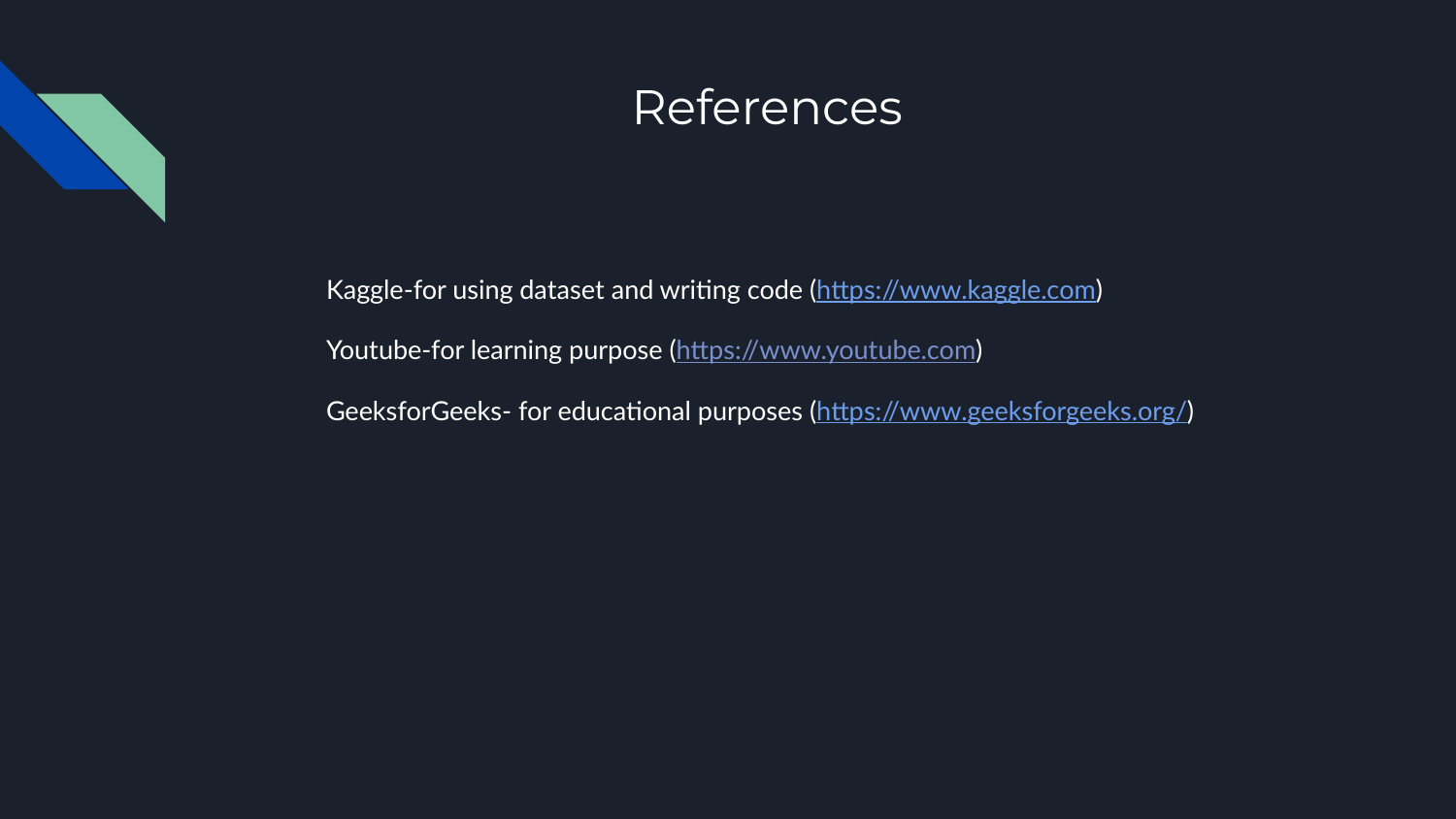

# References
Kaggle-for using dataset and writing code (https://www.kaggle.com)
Youtube-for learning purpose (https://www.youtube.com)
GeeksforGeeks- for educational purposes (https://www.geeksforgeeks.org/)